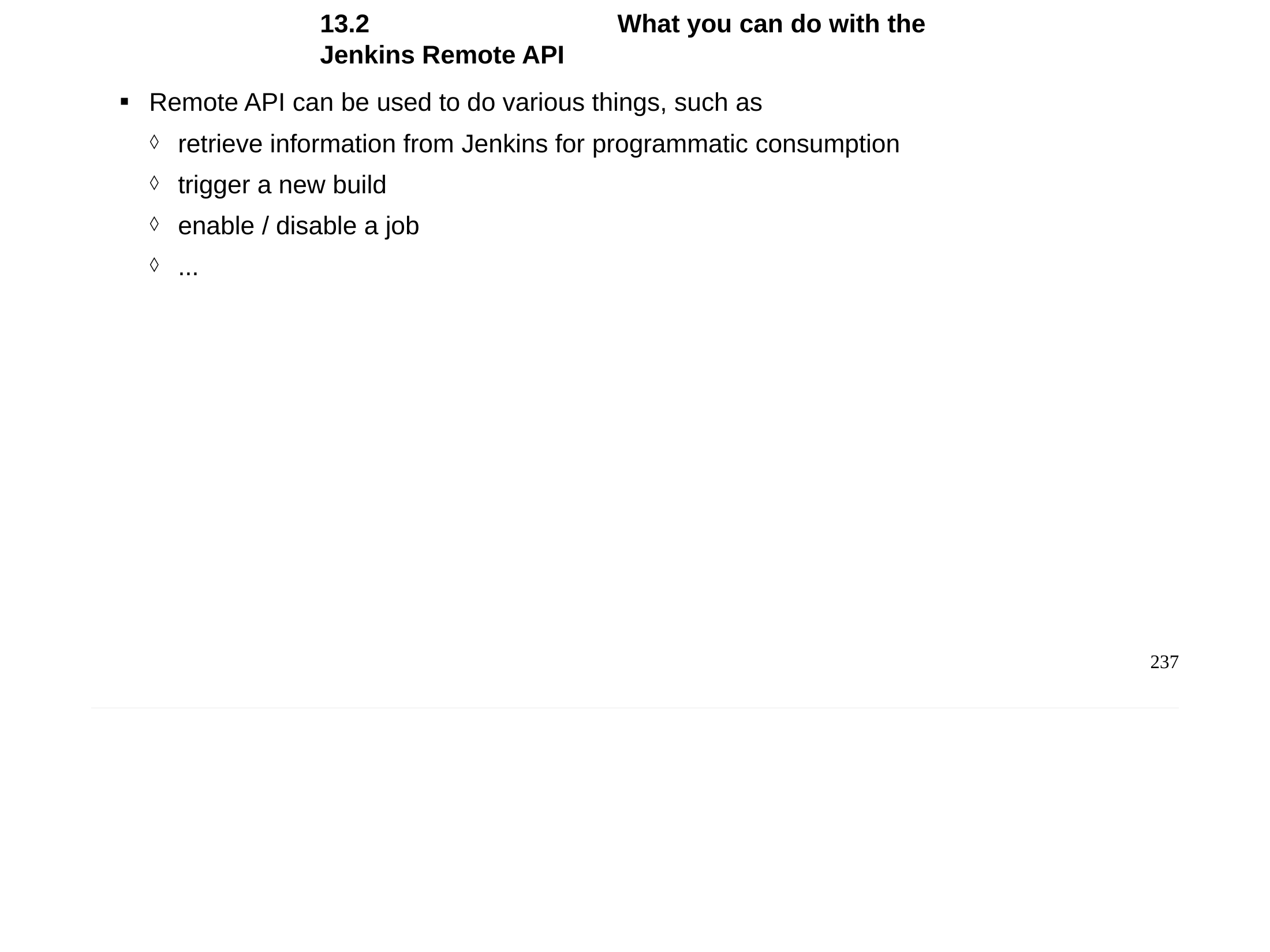

Chapter 13 - The Jenkins API

13.2	What you can do with the Jenkins Remote API
Remote API can be used to do various things, such as
retrieve information from Jenkins for programmatic consumption
trigger a new build
enable / disable a job
...
237